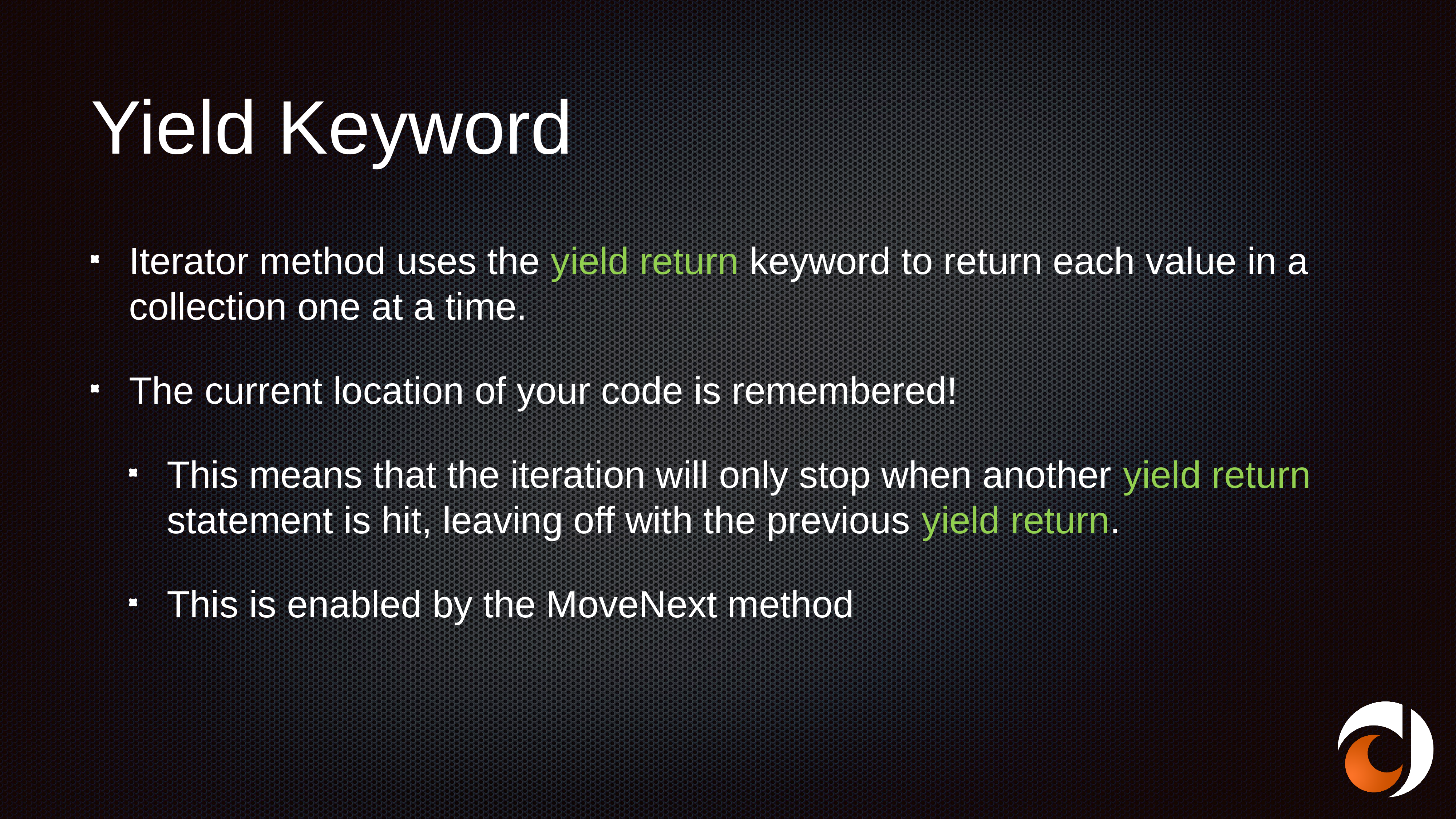

# Yield Keyword
Iterator method uses the yield return keyword to return each value in a collection one at a time.
The current location of your code is remembered!
This means that the iteration will only stop when another yield return statement is hit, leaving off with the previous yield return.
This is enabled by the MoveNext method